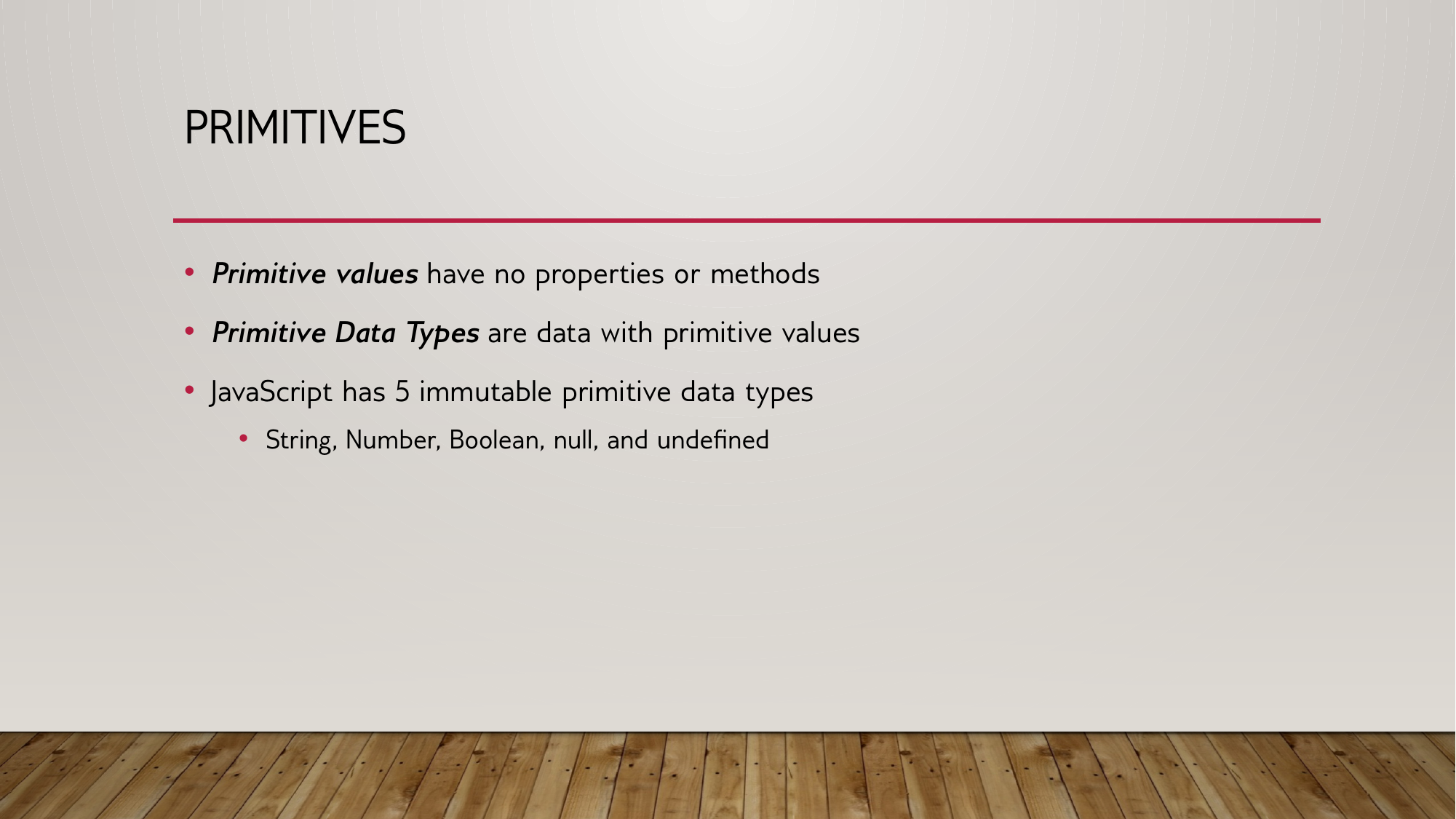

# Primitives
Primitive values have no properties or methods
Primitive Data Types are data with primitive values
JavaScript has 5 immutable primitive data types
String, Number, Boolean, null, and undefined